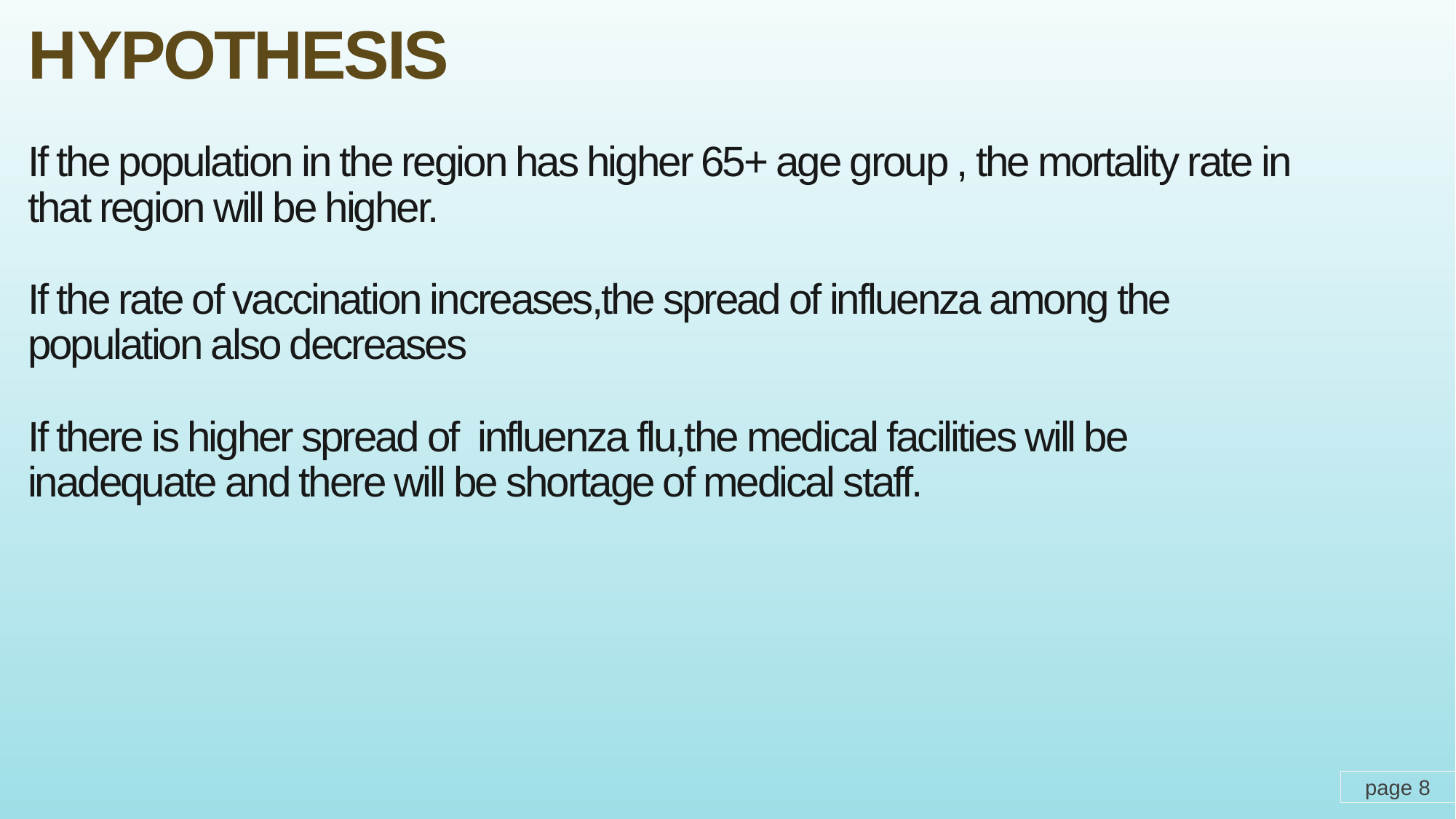

# HYPOTHESIS If the population in the region has higher 65+ age group , the mortality rate in that region will be higher. If the rate of vaccination increases,the spread of influenza among the population also decreases If there is higher spread of  influenza flu,the medical facilities will be inadequate and there will be shortage of medical staff.
page 8